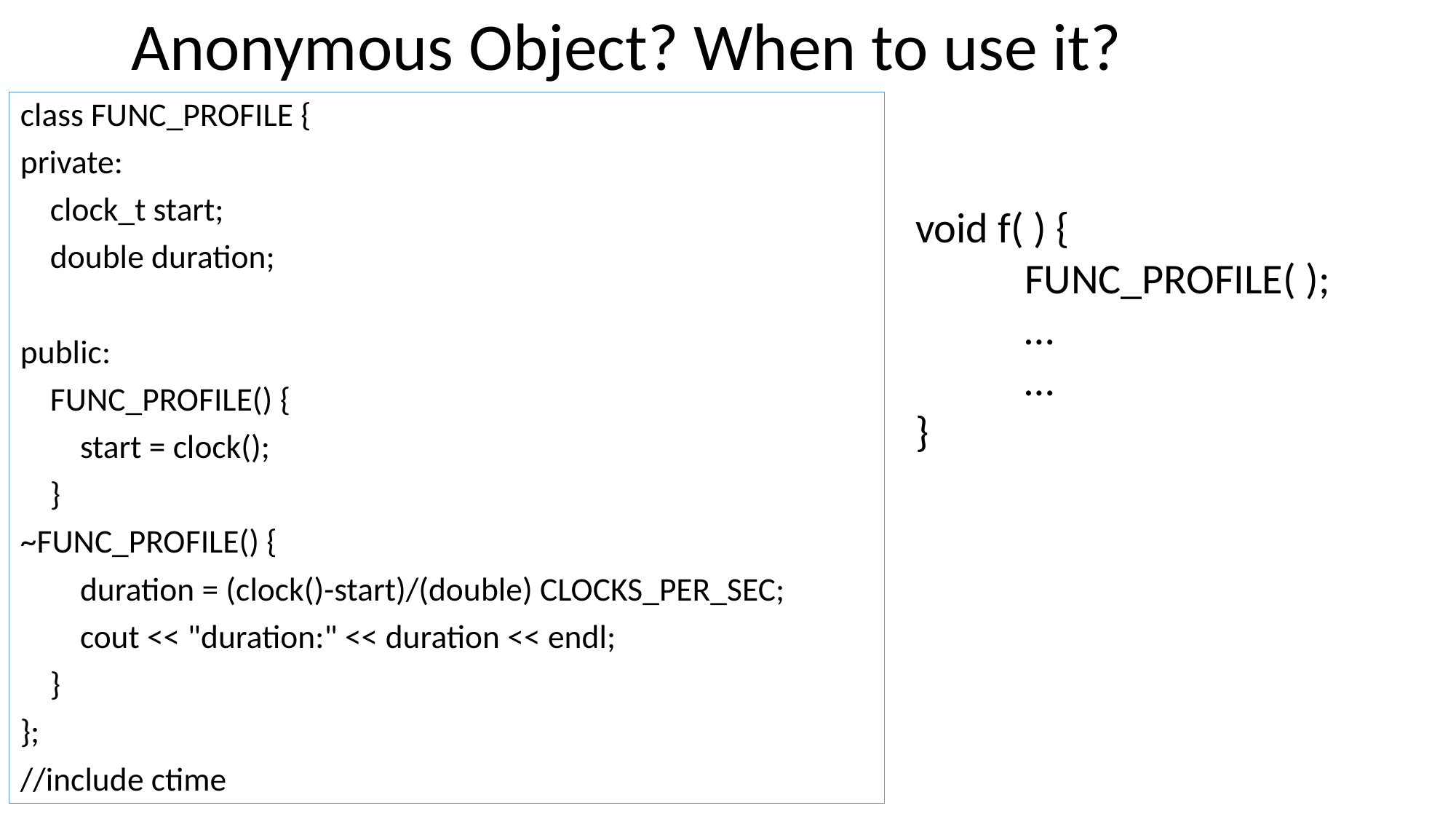

# Anonymous Object? When to use it?
class FUNC_PROFILE {
private:
    clock_t start;
    double duration;

public:
    FUNC_PROFILE() {
        start = clock();
    }
~FUNC_PROFILE() {
        duration = (clock()-start)/(double) CLOCKS_PER_SEC;
        cout << "duration:" << duration << endl;
    }
};
//include ctime
void f( ) {
	FUNC_PROFILE( );
	…
	…
}